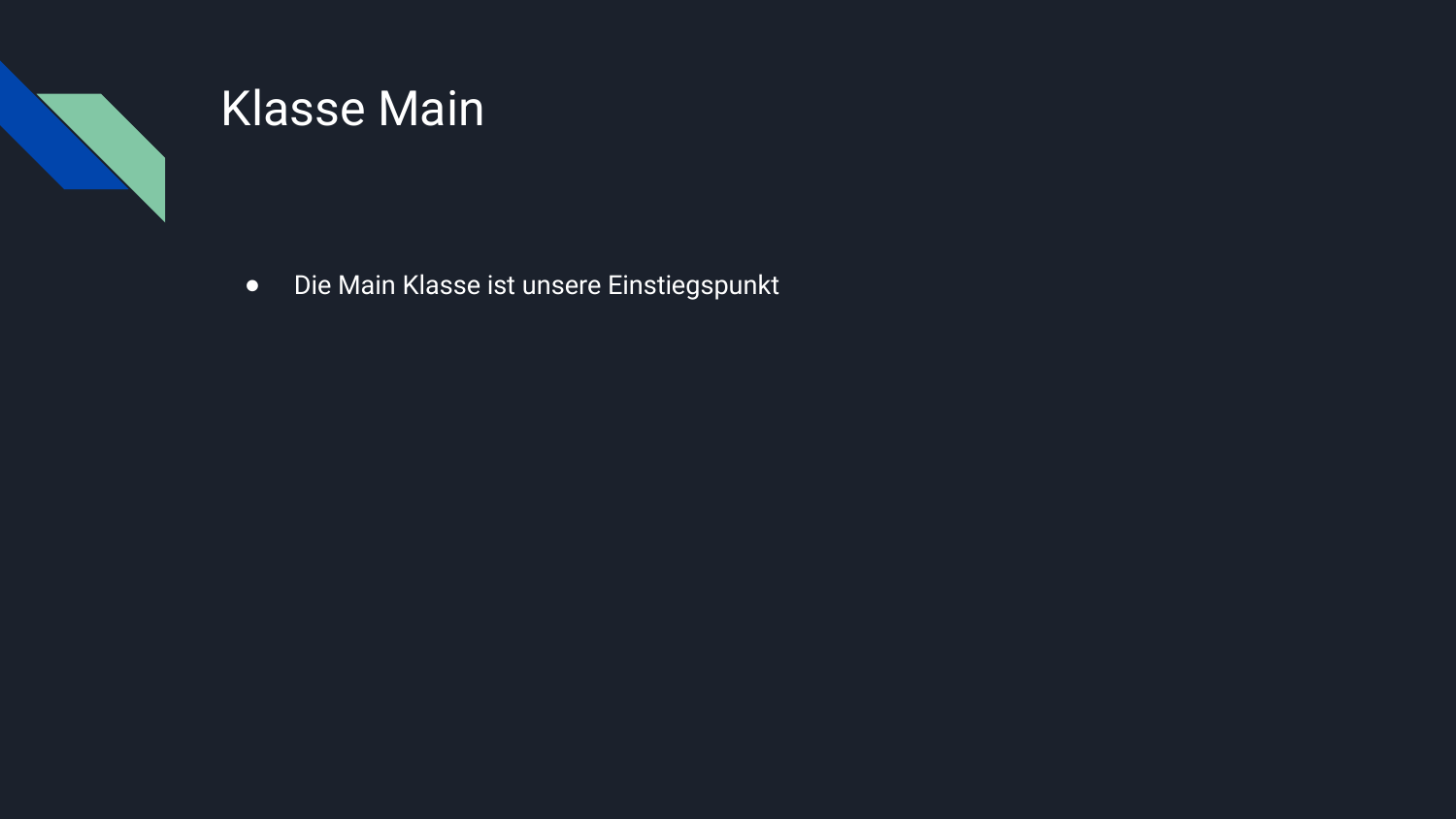

# Klasse Main
Die Main Klasse ist unsere Einstiegspunkt